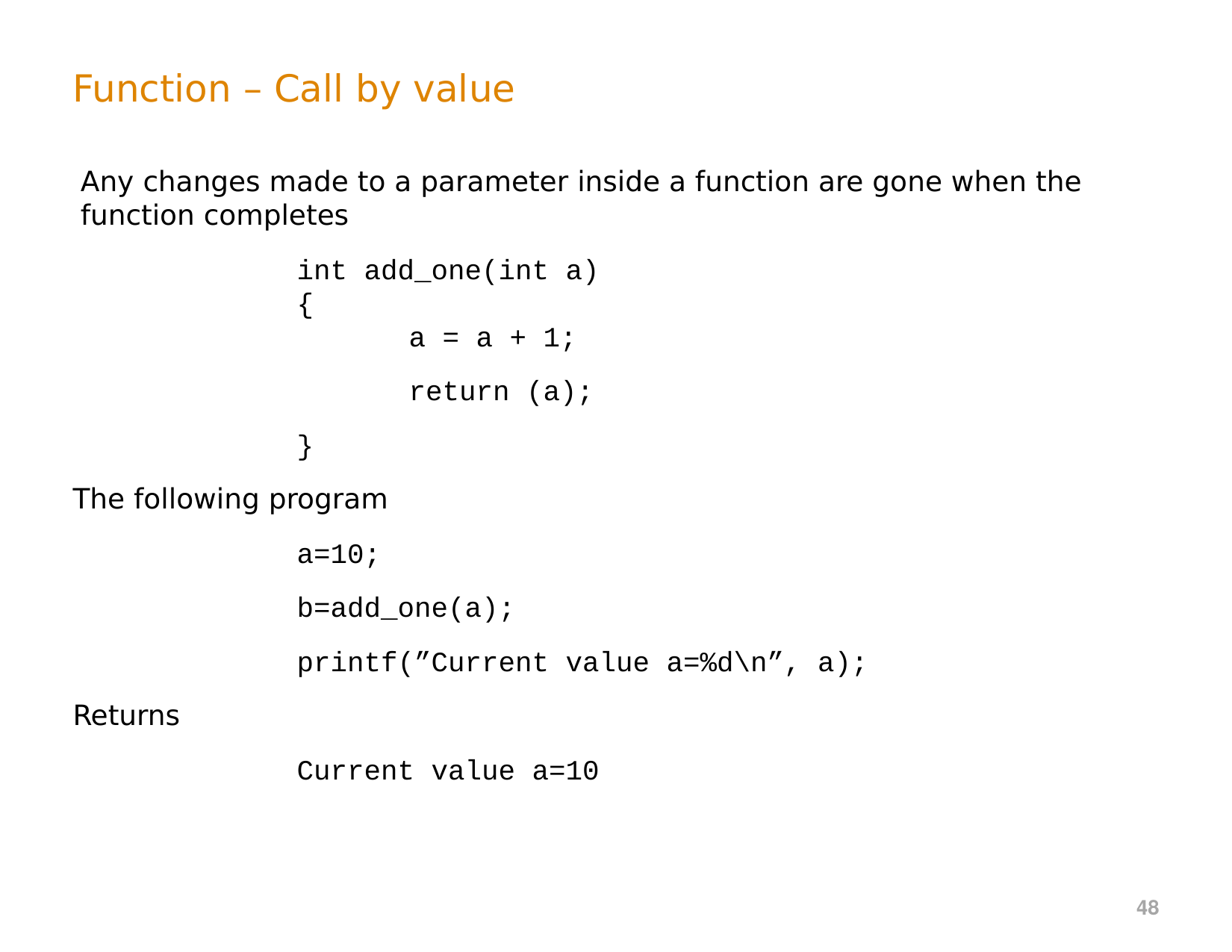

# Function – Call by value
Any changes made to a parameter inside a function are gone when the function completes
		int add_one(int a)
		{
    			a = a + 1;
			return (a);
		}
The following program
		a=10;
		b=add_one(a);
		printf(”Current value a=%d\n”, a);
Returns
		Current value a=10

48